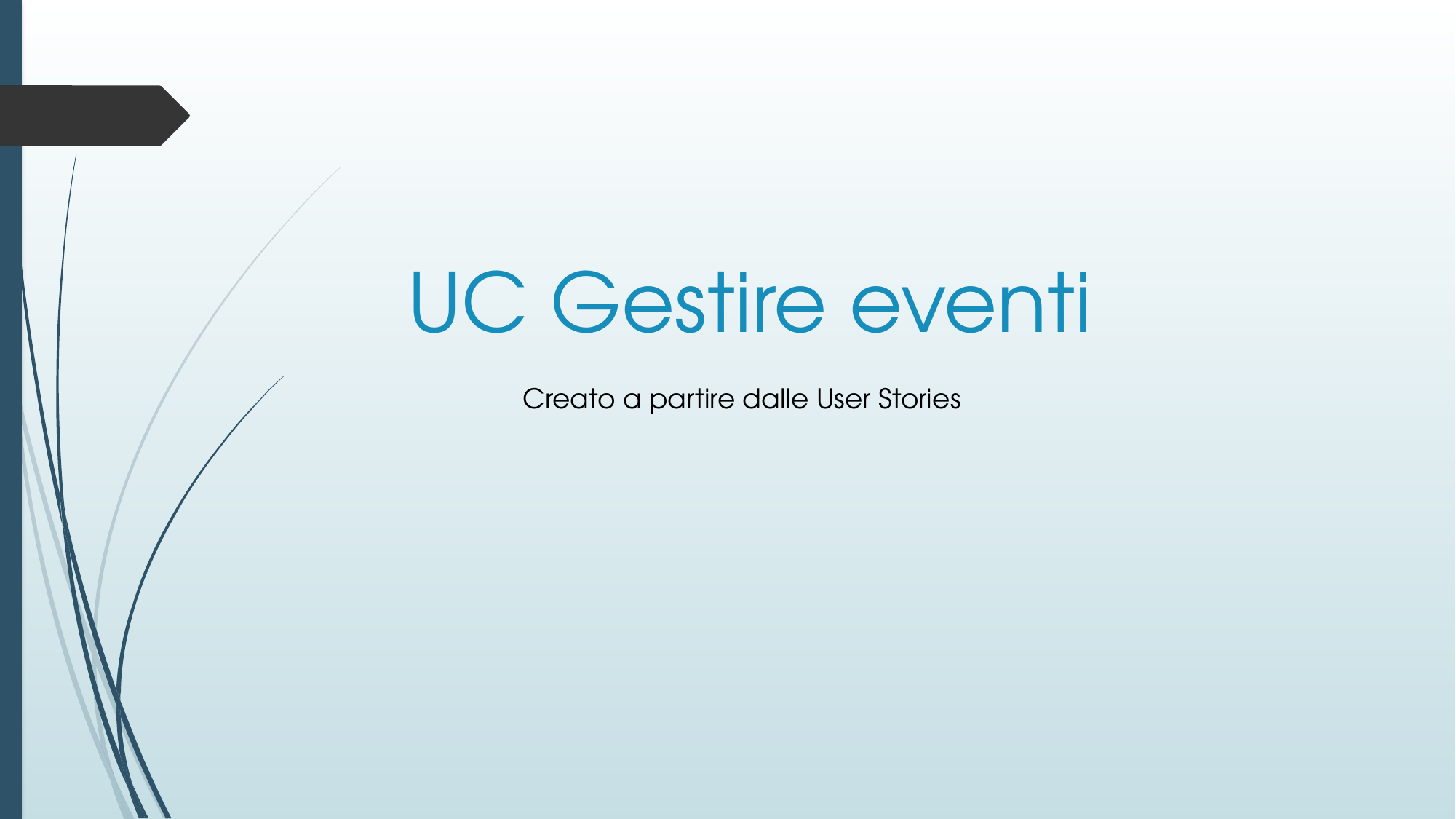

# UC Gestire eventi
Creato a partire dalle User Stories